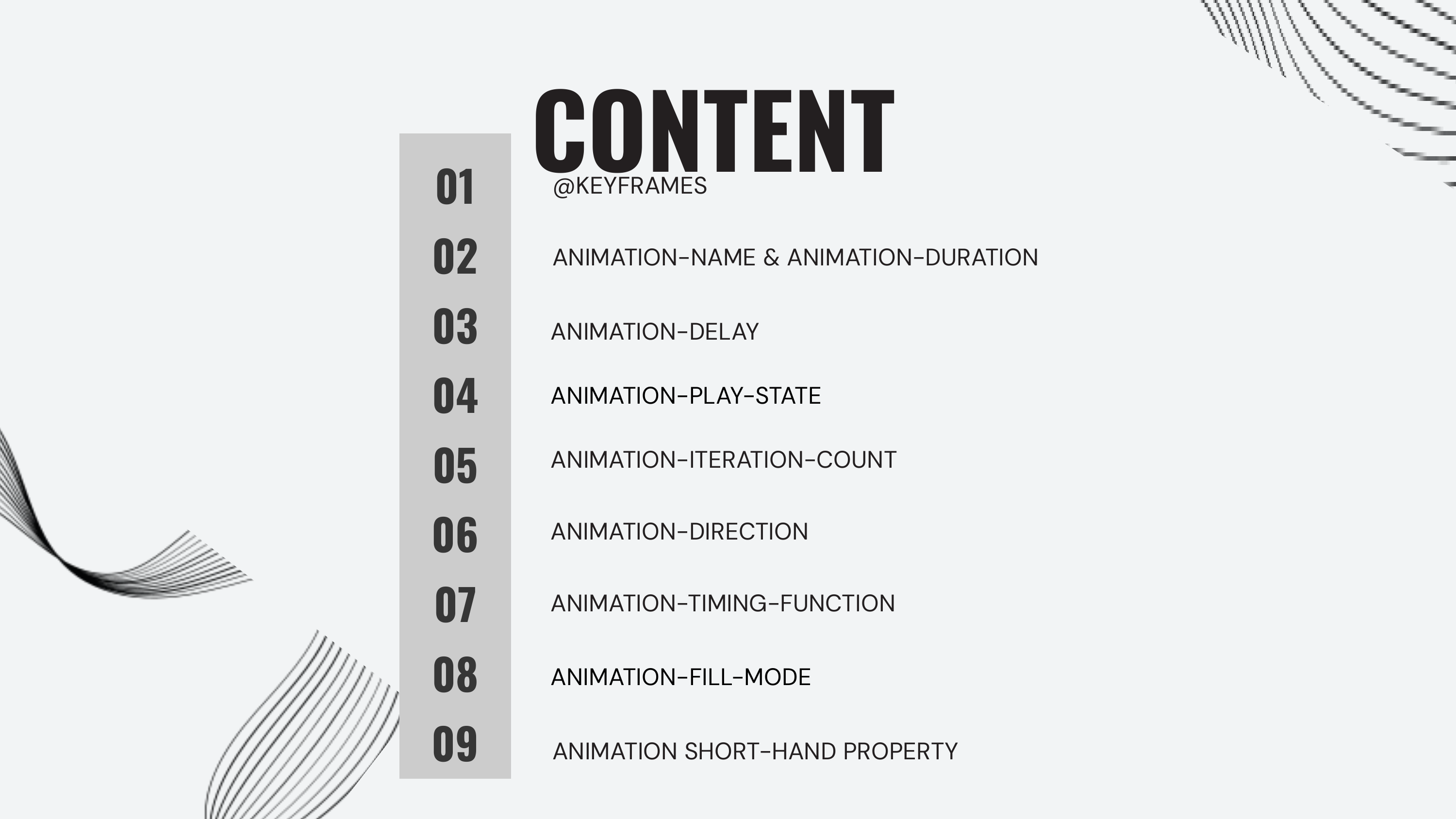

CONTENT

01
@KEYFRAMES
02
ANIMATION-NAME & ANIMATION-DURATION
03
ANIMATION-DELAY
04
ANIMATION-PLAY-STATE
05
ANIMATION-ITERATION-COUNT

06
ANIMATION-DIRECTION
07
ANIMATION-TIMING-FUNCTION
08
ANIMATION-FILL-MODE
09
ANIMATION SHORT-HAND PROPERTY